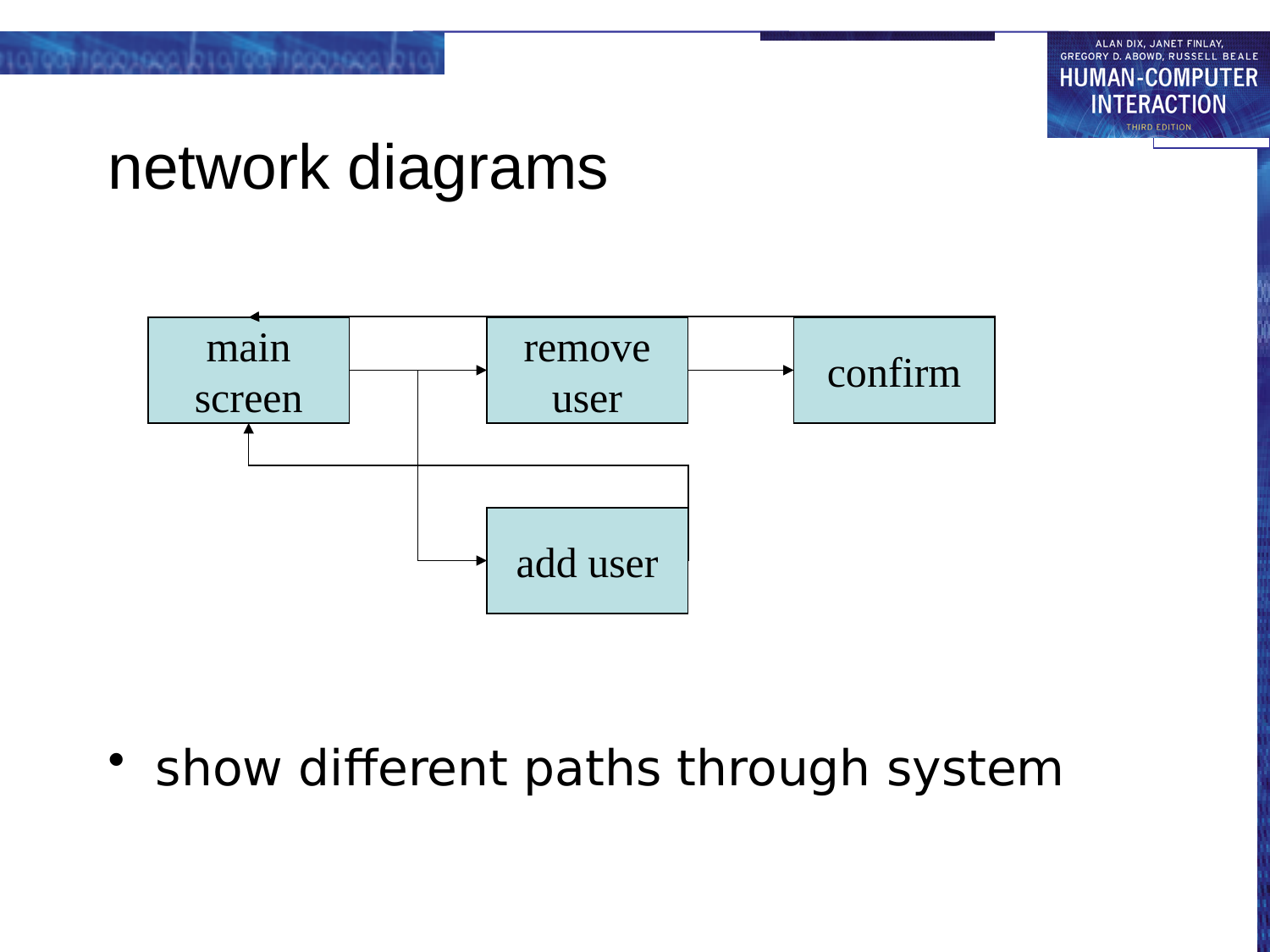

# network diagrams
main
screen
remove
user
confirm
add user
show different paths through system